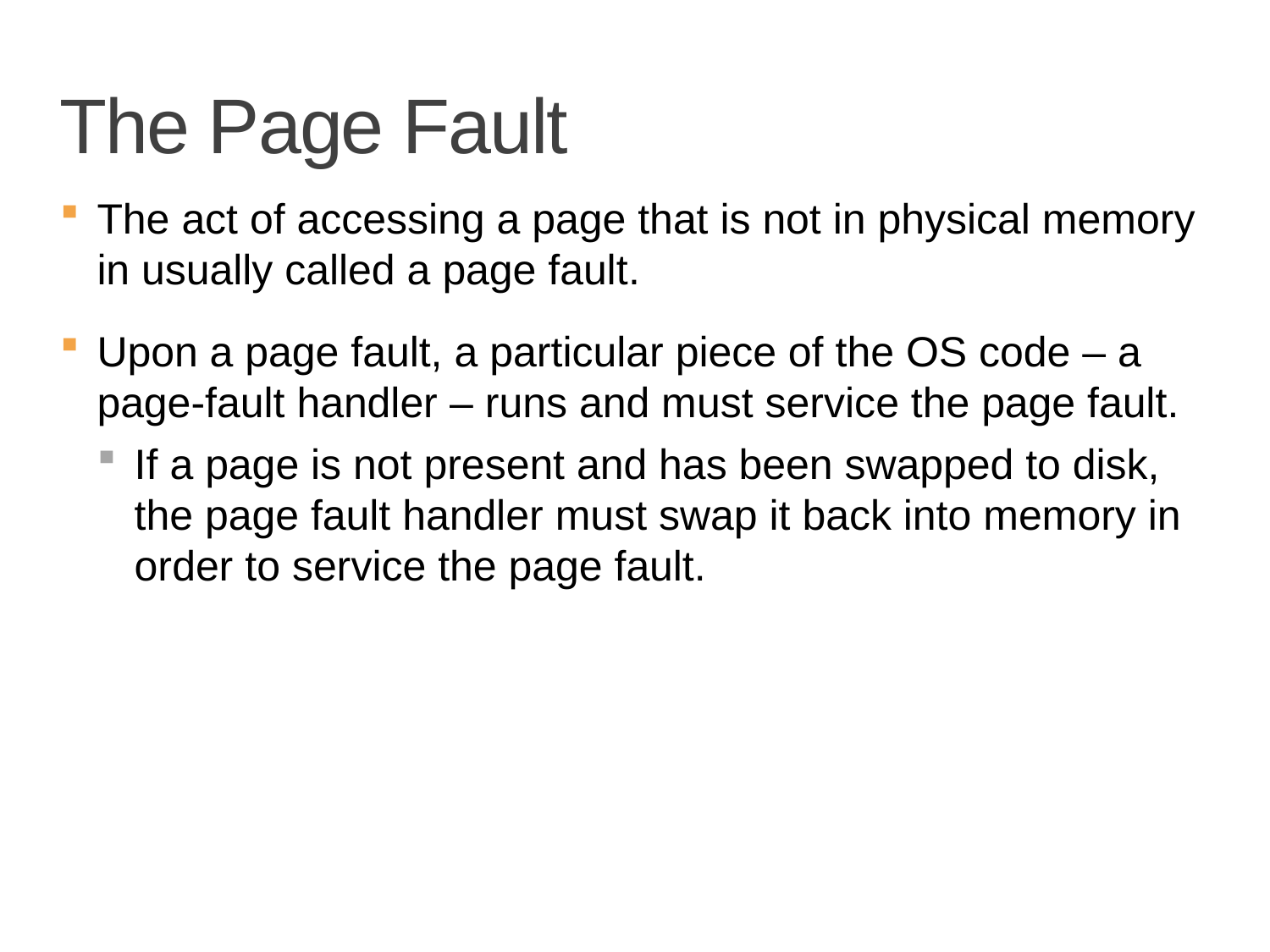

# The Page Fault
The act of accessing a page that is not in physical memory in usually called a page fault.
Upon a page fault, a particular piece of the OS code – a page-fault handler – runs and must service the page fault.
If a page is not present and has been swapped to disk, the page fault handler must swap it back into memory in order to service the page fault.